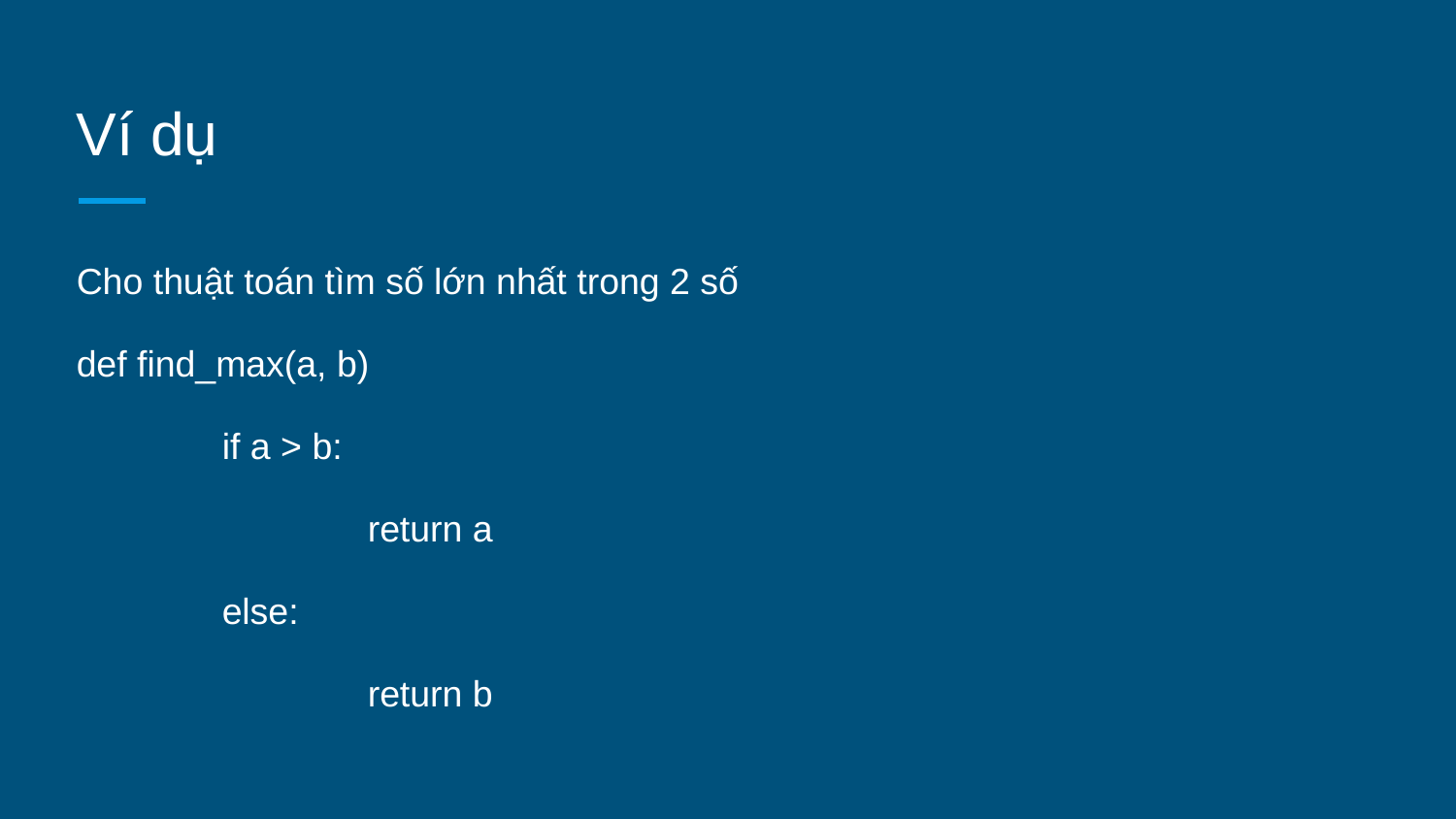

# Ví dụ
Cho thuật toán tìm số lớn nhất trong 2 số
def find_max(a, b)
	if a > b:
		return a
	else:
		return b